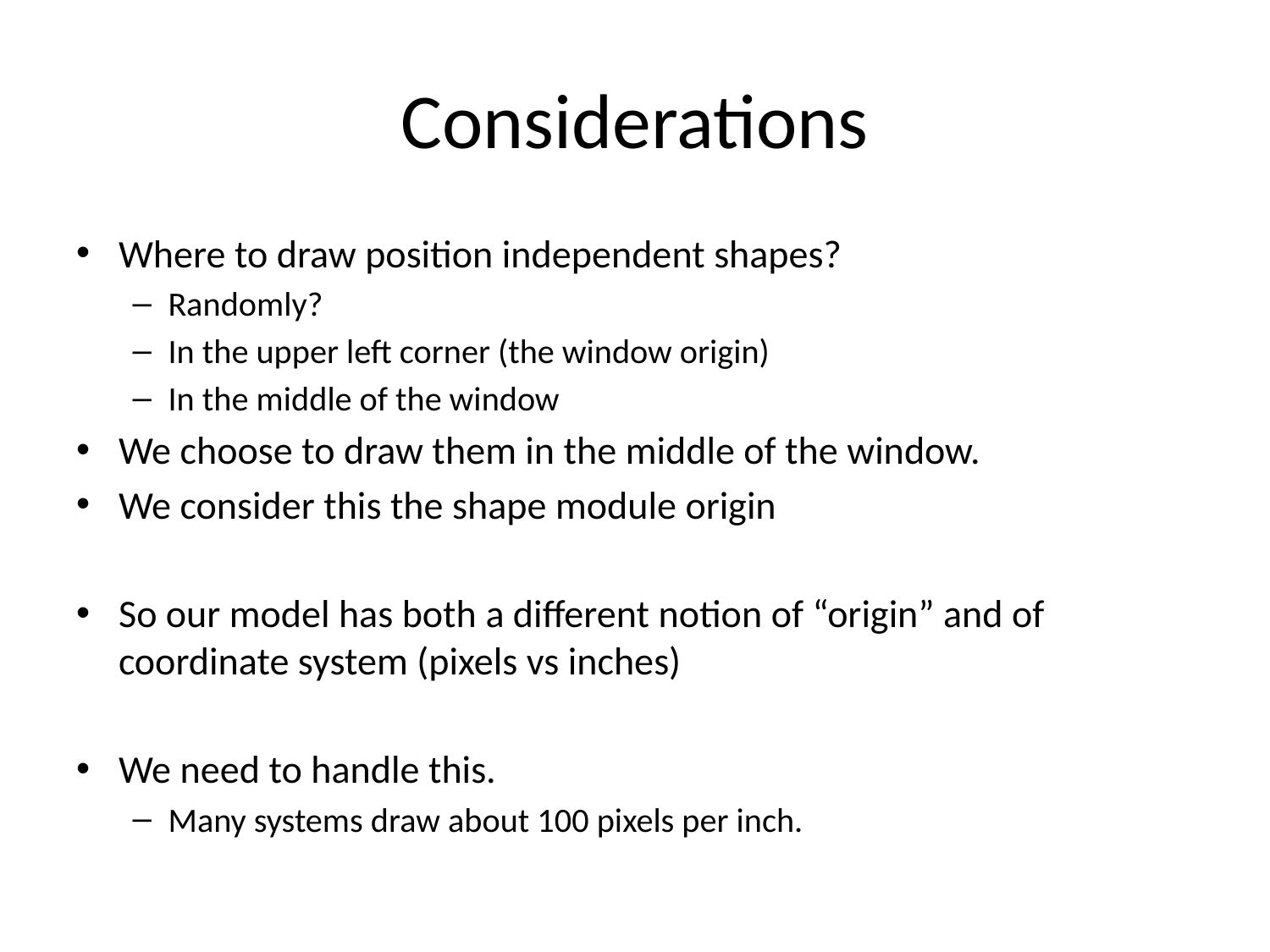

# Considerations
Where to draw position independent shapes?
Randomly?
In the upper left corner (the window origin)
In the middle of the window
We choose to draw them in the middle of the window.
We consider this the shape module origin

So our model has both a different notion of “origin” and of coordinate system (pixels vs inches)

We need to handle this.
Many systems draw about 100 pixels per inch.